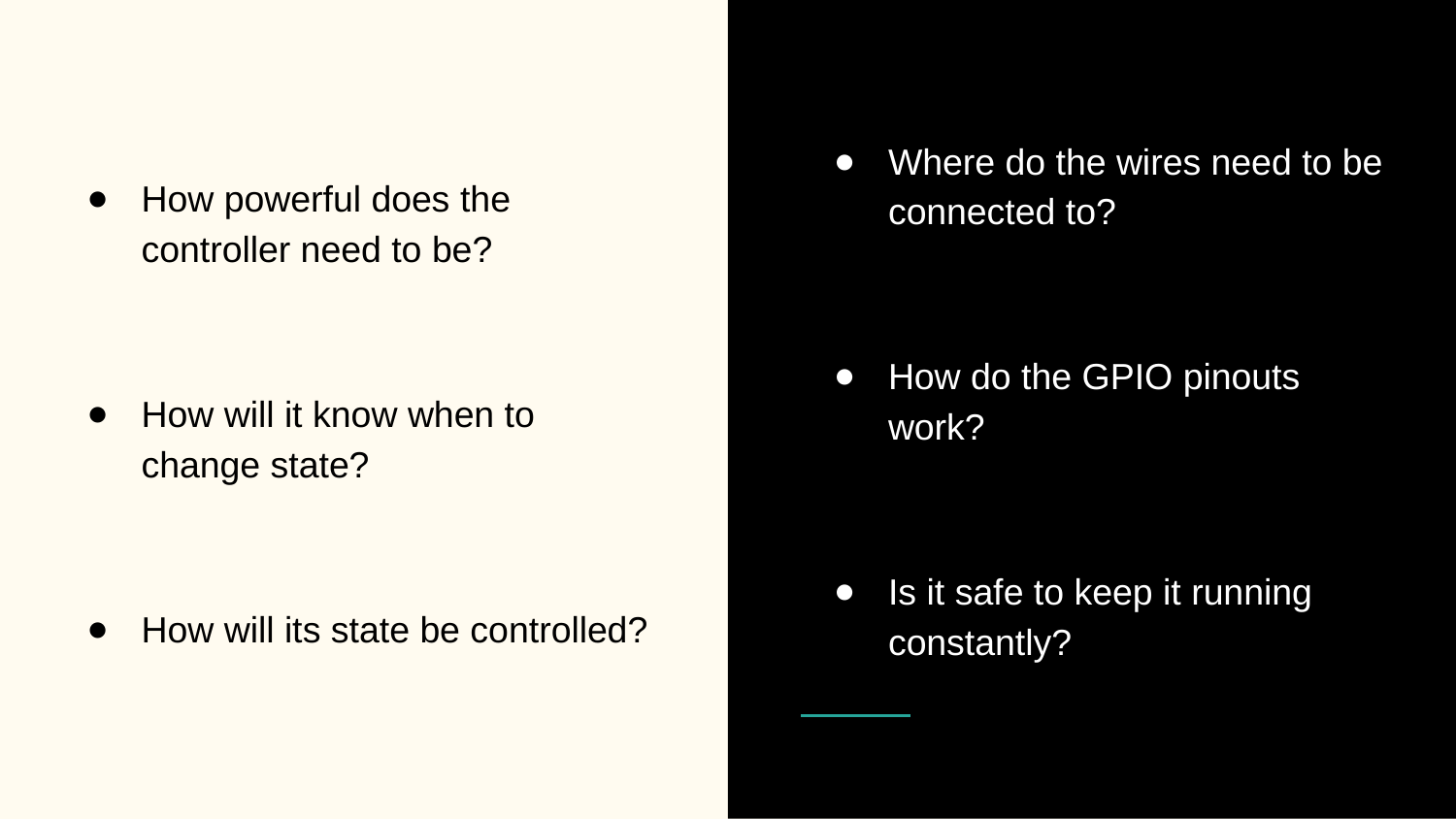

Where do the wires need to be connected to?

How do the GPIO pinouts work?

Is it safe to keep it running constantly?
How powerful does the controller need to be?

How will it know when to change state?

How will its state be controlled?